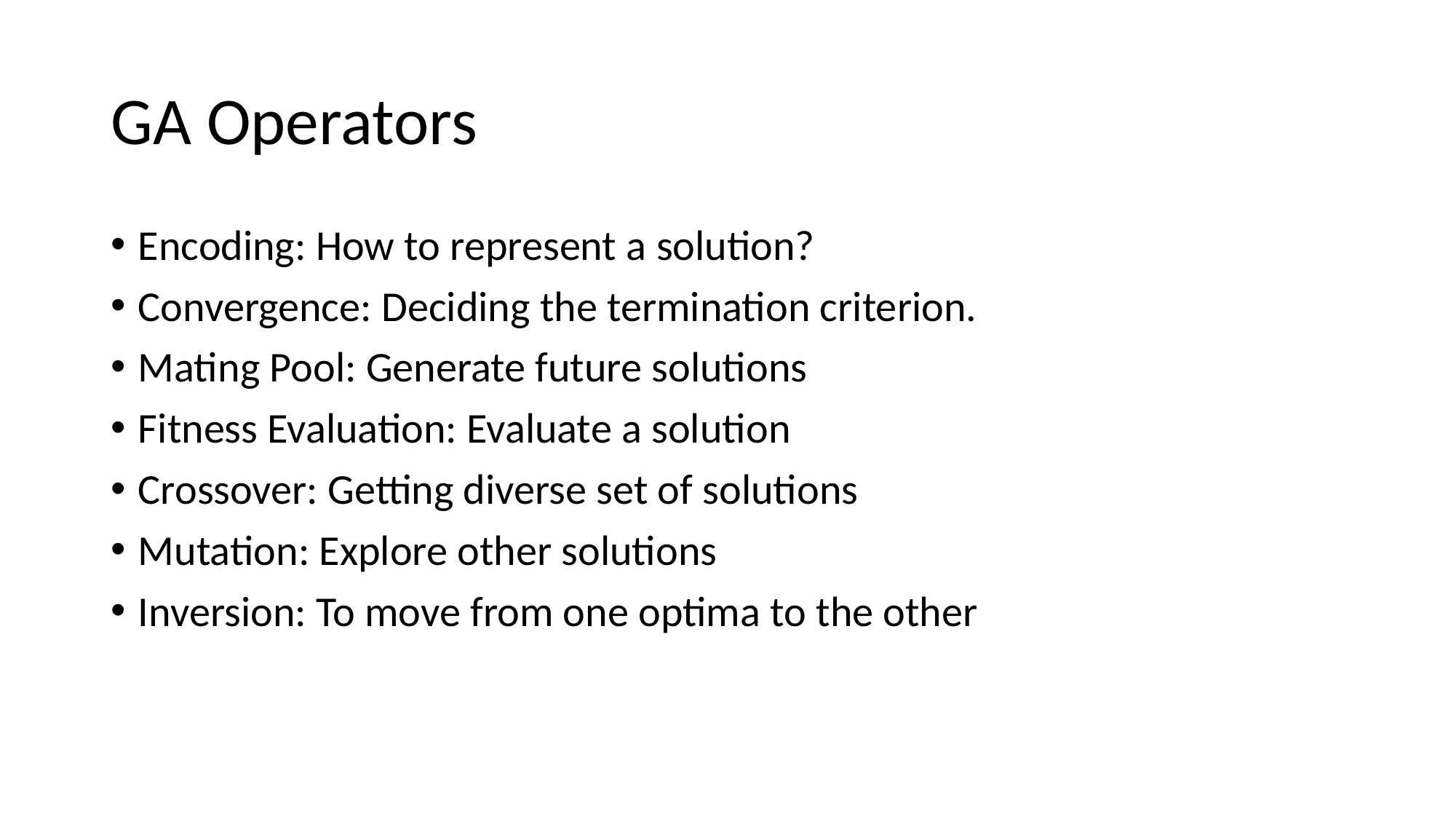

# GA Operators
Encoding: How to represent a solution?
Convergence: Deciding the termination criterion.
Mating Pool: Generate future solutions
Fitness Evaluation: Evaluate a solution
Crossover: Getting diverse set of solutions
Mutation: Explore other solutions
Inversion: To move from one optima to the other